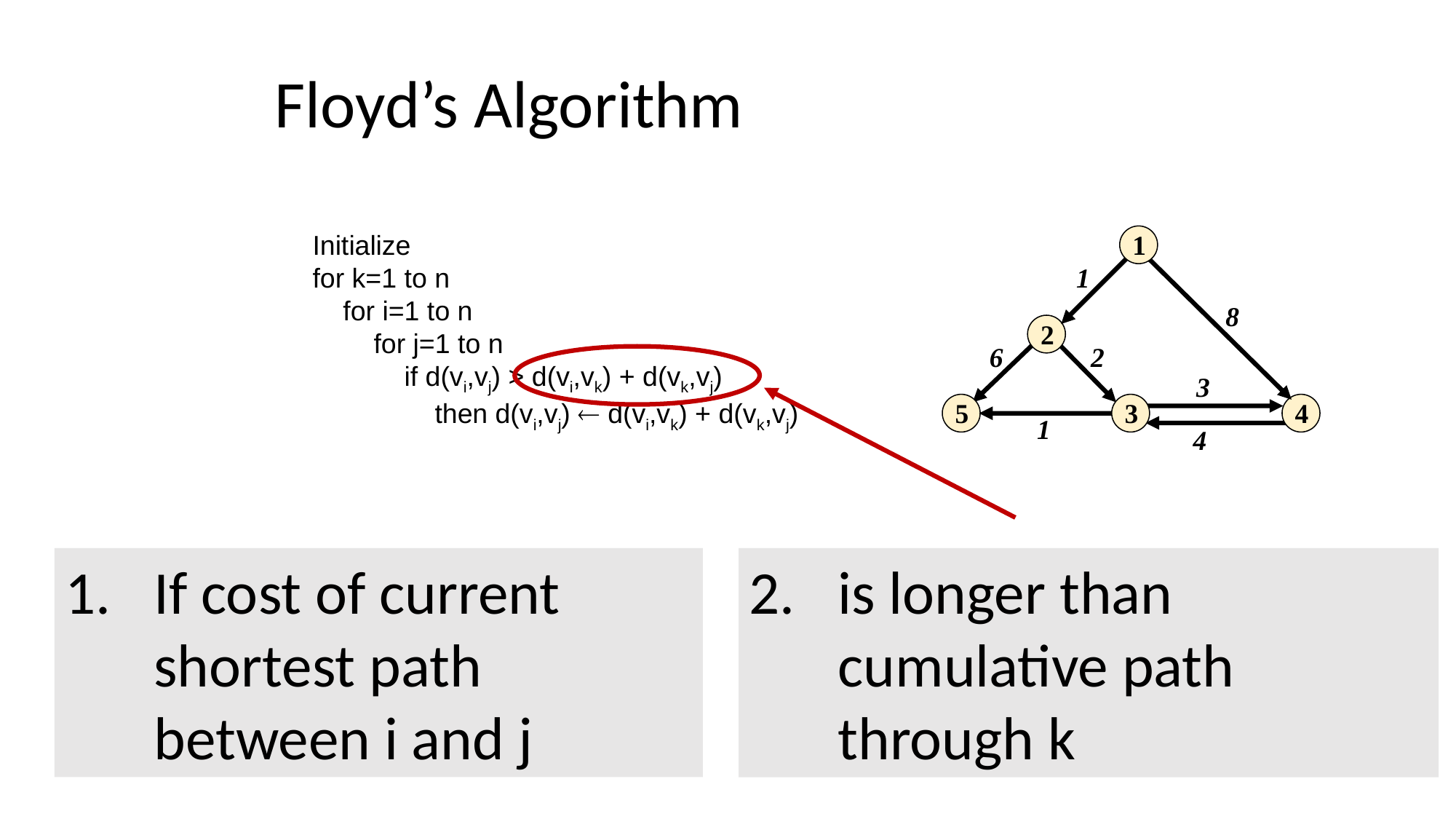

# Floyd’s Algorithm
Initialize
for k=1 to n
    for i=1 to n
        for j=1 to n
            if d(vi,vj) > d(vi,vk) + d(vk,vj)
                then d(vi,vj) ← d(vi,vk) + d(vk,vj)
1
2
5
3
4

1
8

6
2
3

1

4

If cost of current shortest path between i and j
is longer than cumulative path through k